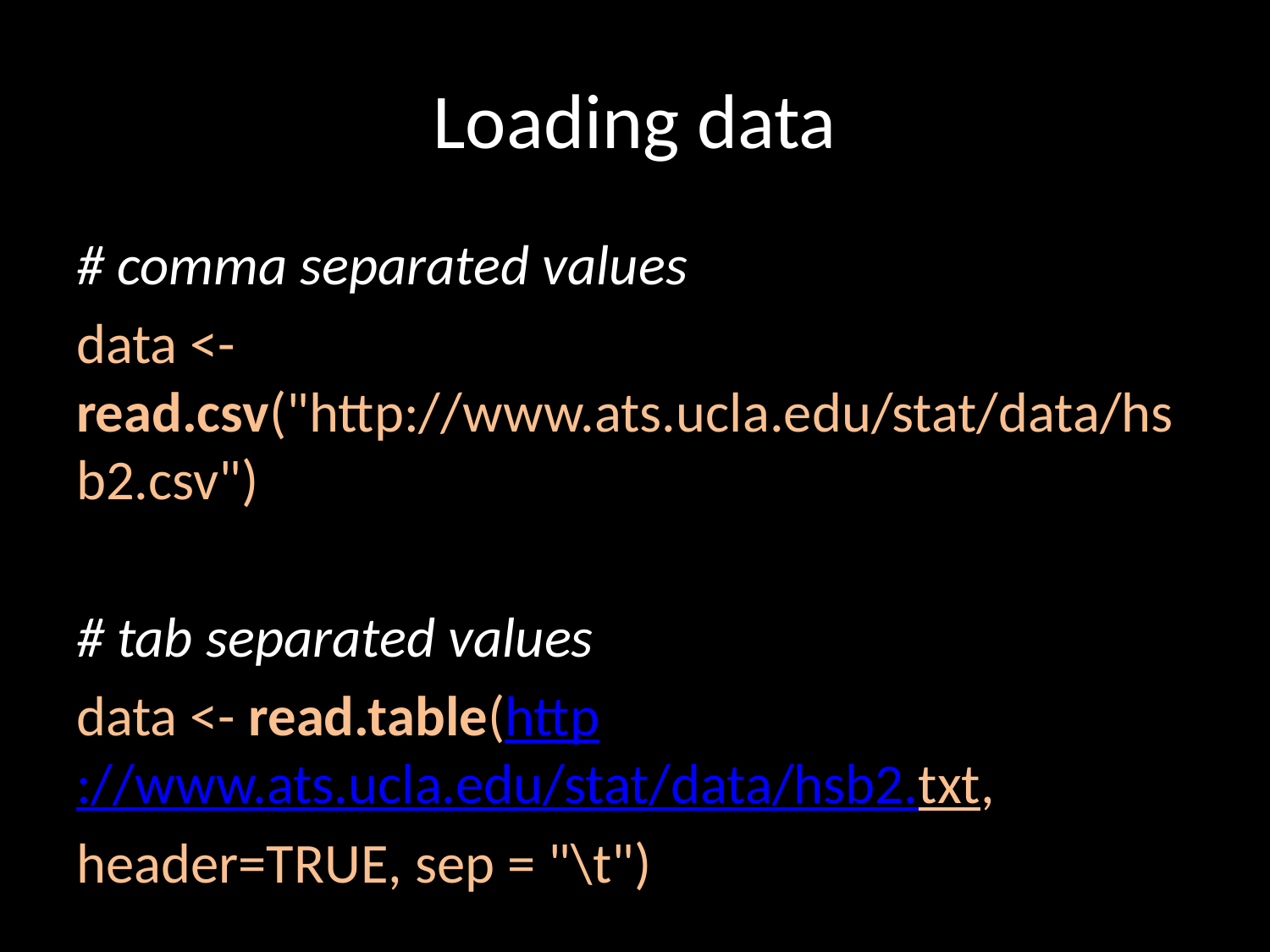

# Loading data
# comma separated values
data <- read.csv("http://www.ats.ucla.edu/stat/data/hsb2.csv")

# tab separated values
data <- read.table(http://www.ats.ucla.edu/stat/data/hsb2.txt,
header=TRUE, sep = "\t")